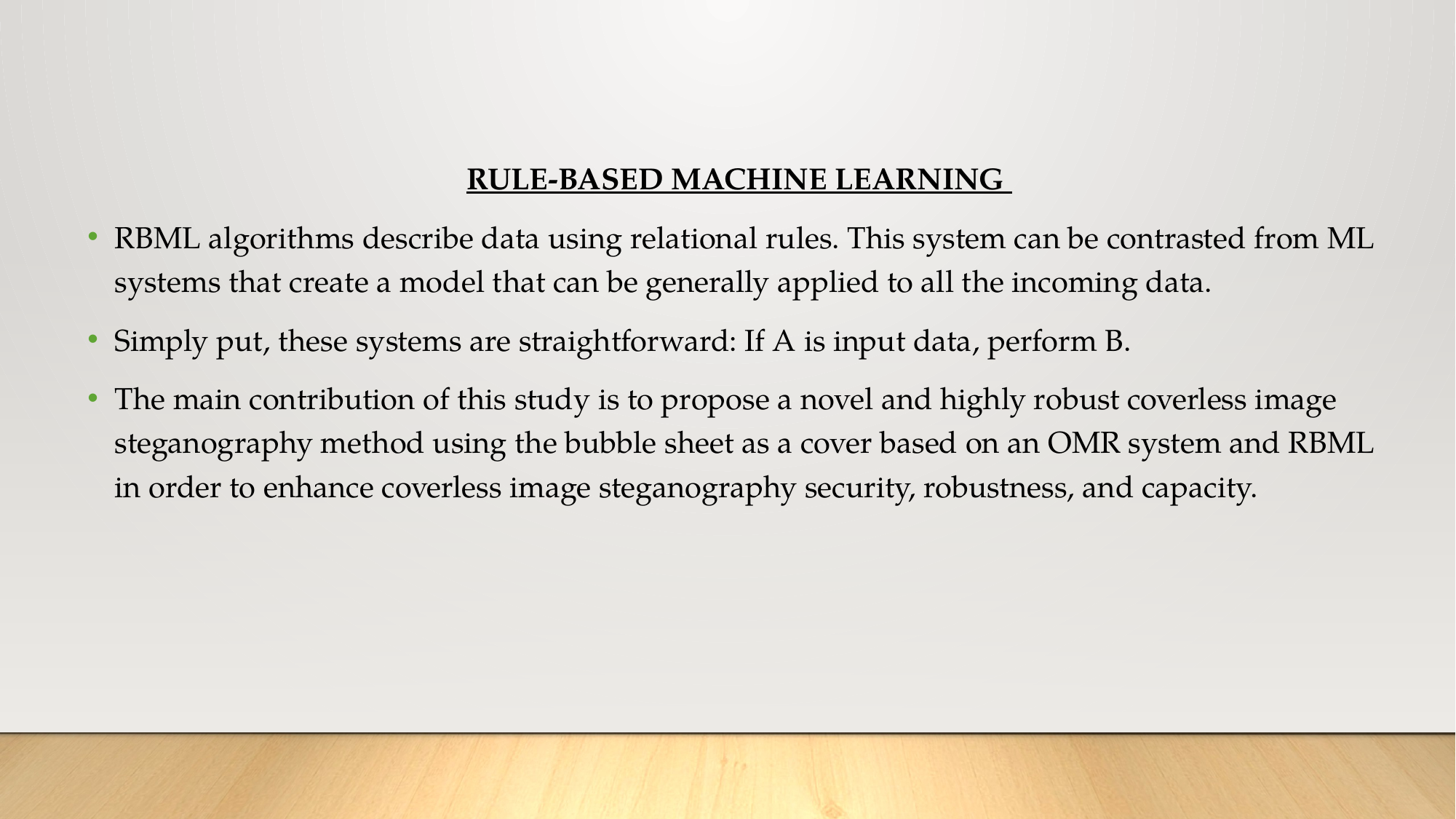

RULE-BASED MACHINE LEARNING
RBML algorithms describe data using relational rules. This system can be contrasted from ML systems that create a model that can be generally applied to all the incoming data.
Simply put, these systems are straightforward: If A is input data, perform B.
The main contribution of this study is to propose a novel and highly robust coverless image steganography method using the bubble sheet as a cover based on an OMR system and RBML in order to enhance coverless image steganography security, robustness, and capacity.